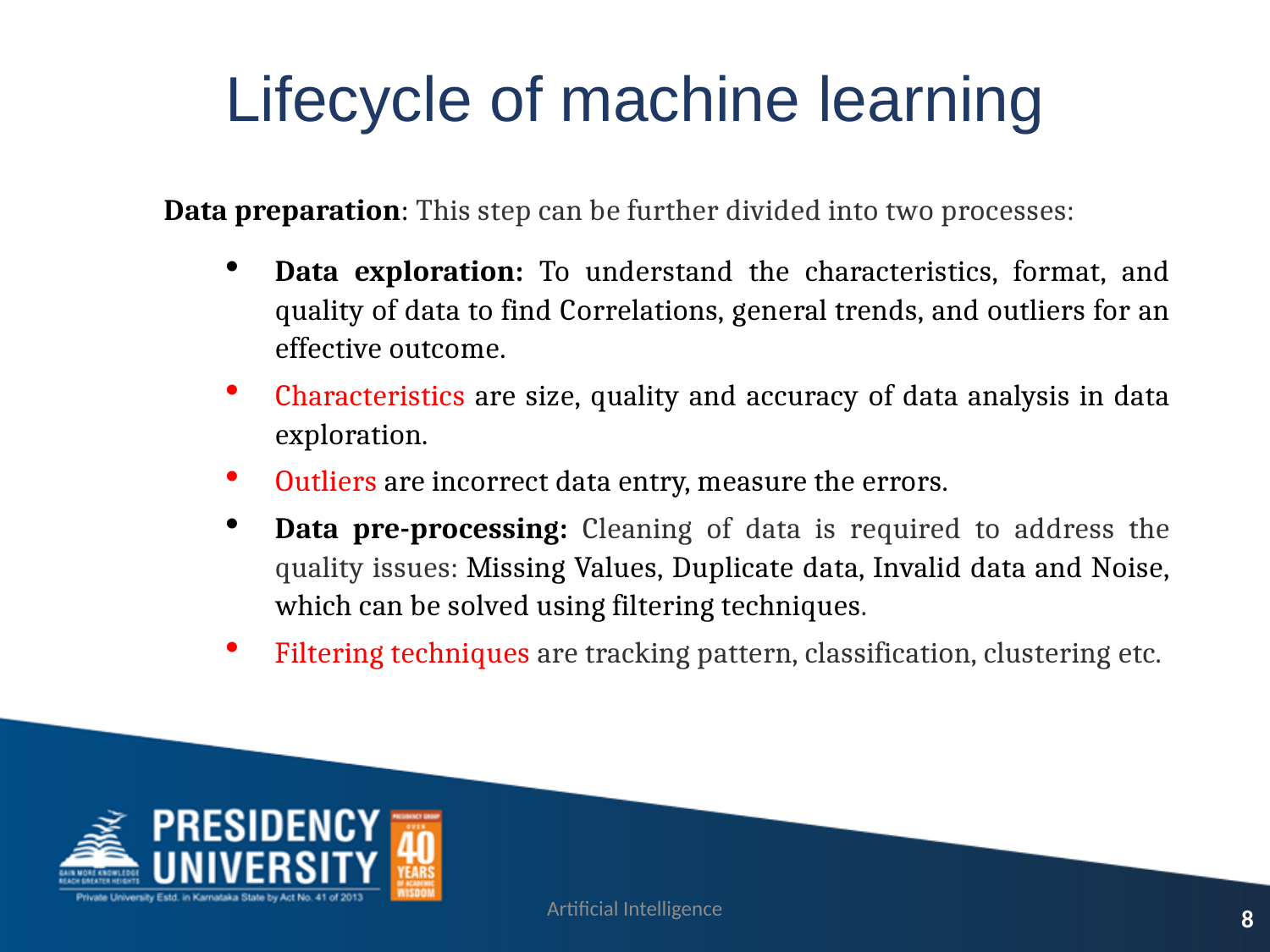

# Lifecycle of machine learning
Data preparation: This step can be further divided into two processes:
Data exploration: To understand the characteristics, format, and quality of data to find Correlations, general trends, and outliers for an effective outcome.
Characteristics are size, quality and accuracy of data analysis in data exploration.
Outliers are incorrect data entry, measure the errors.
Data pre-processing: Cleaning of data is required to address the quality issues: Missing Values, Duplicate data, Invalid data and Noise, which can be solved using filtering techniques.
Filtering techniques are tracking pattern, classification, clustering etc.

Artificial Intelligence
8